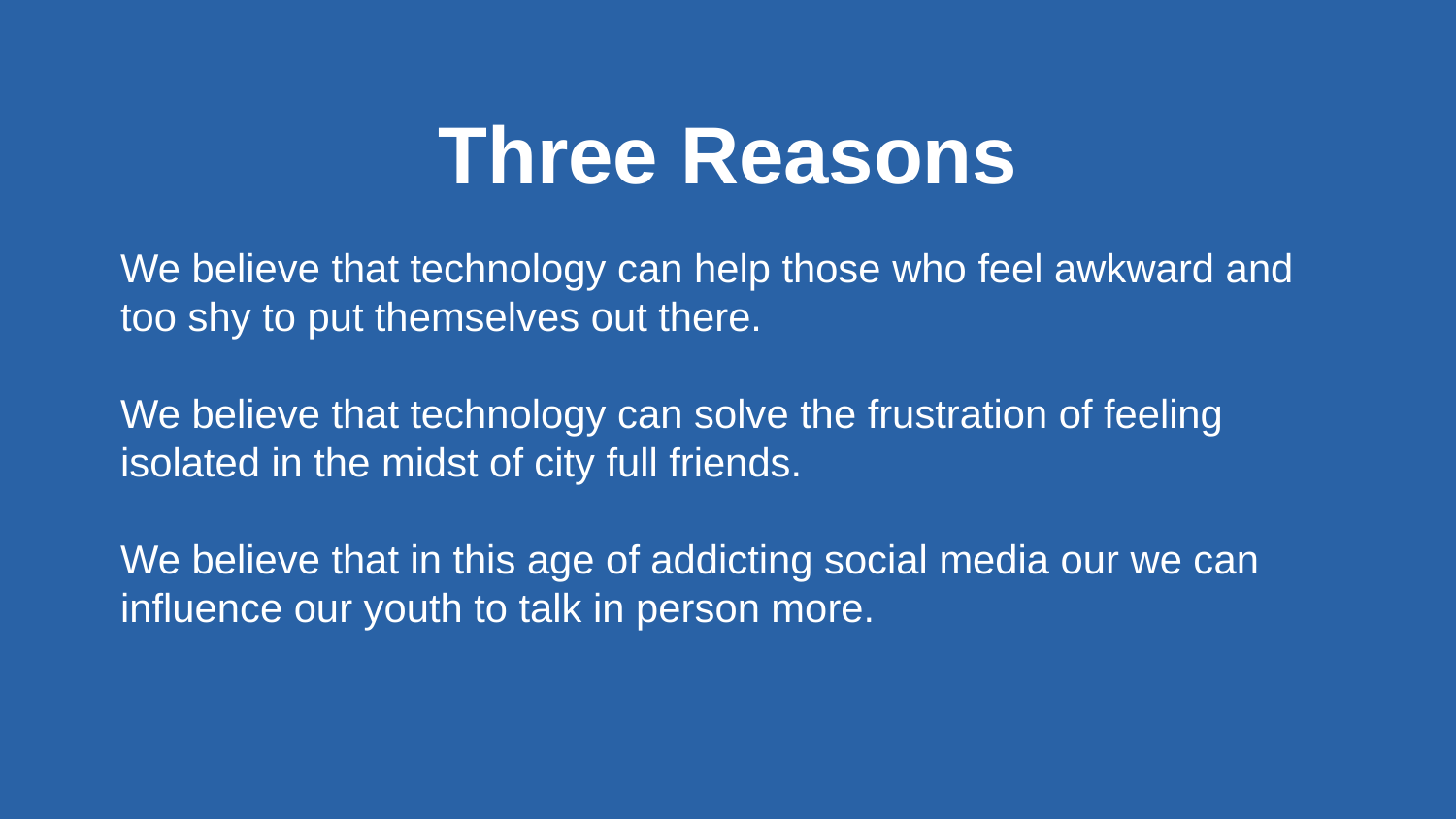

# Three Reasons
We believe that technology can help those who feel awkward and too shy to put themselves out there.

We believe that technology can solve the frustration of feeling isolated in the midst of city full friends.

We believe that in this age of addicting social media our we can influence our youth to talk in person more.